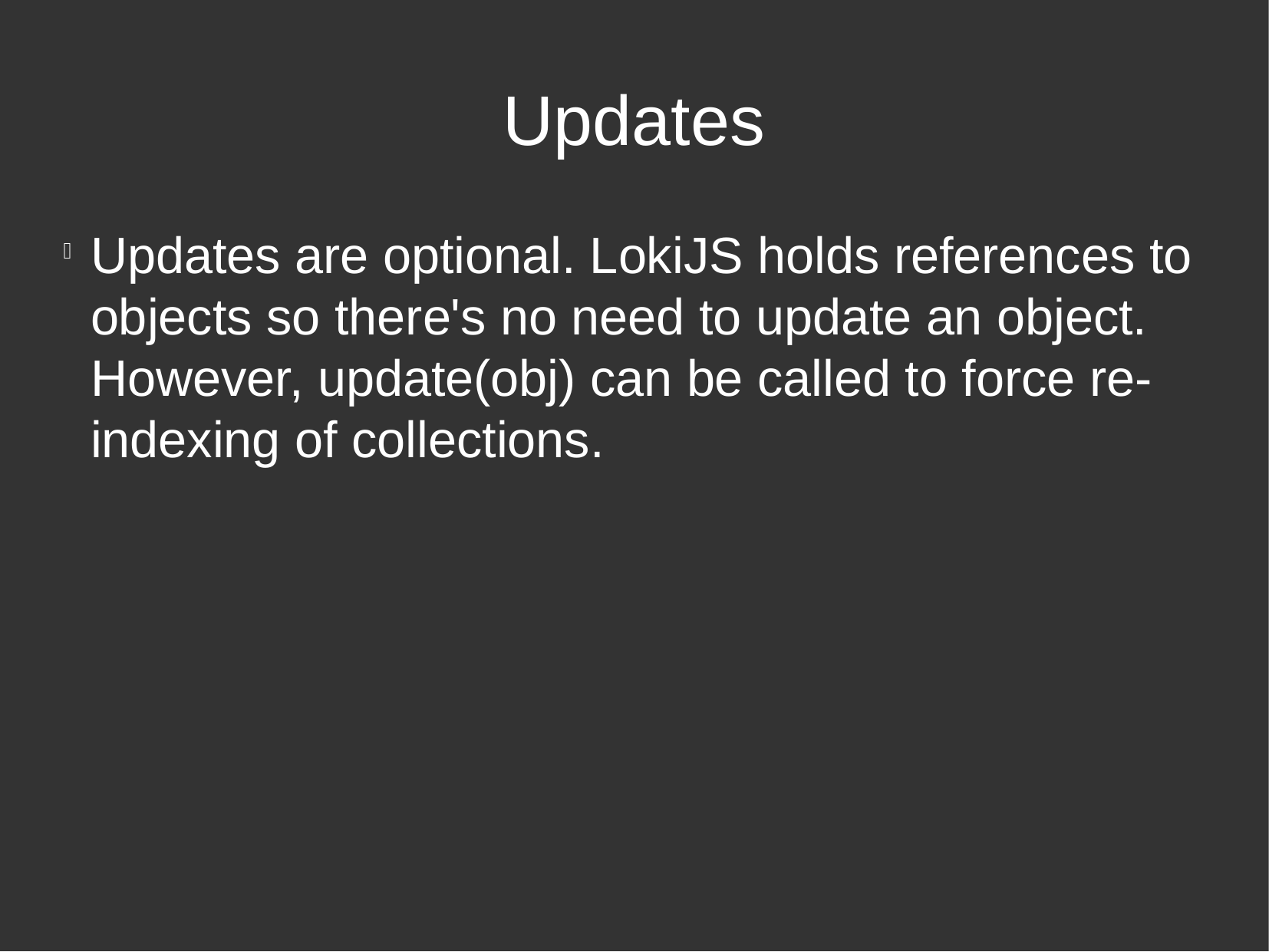

Updates
Updates are optional. LokiJS holds references to objects so there's no need to update an object. However, update(obj) can be called to force re-indexing of collections.